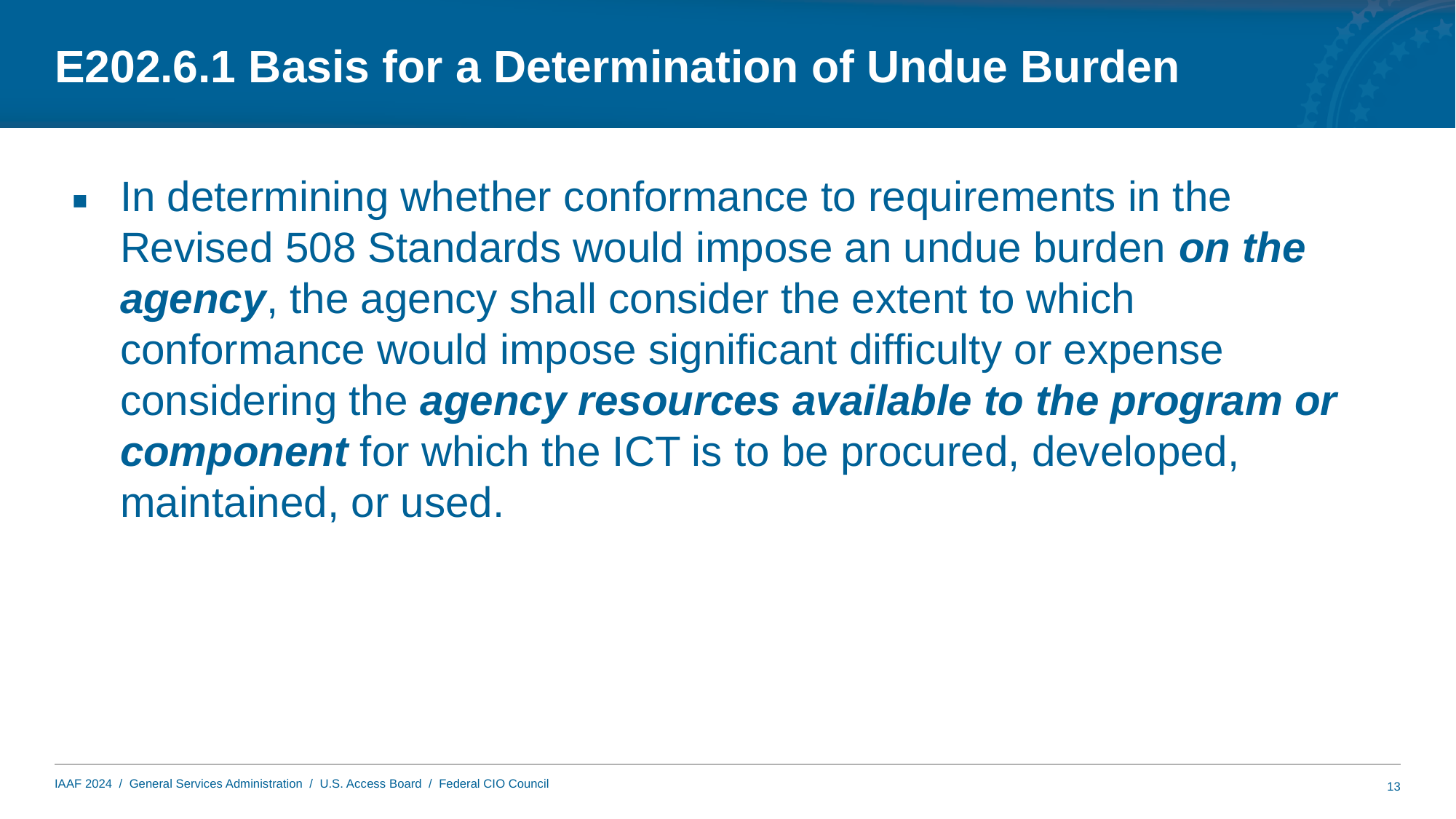

# E202.6.1 Basis for a Determination of Undue Burden
In determining whether conformance to requirements in the Revised 508 Standards would impose an undue burden on the agency, the agency shall consider the extent to which conformance would impose significant difficulty or expense considering the agency resources available to the program or component for which the ICT is to be procured, developed, maintained, or used.
13